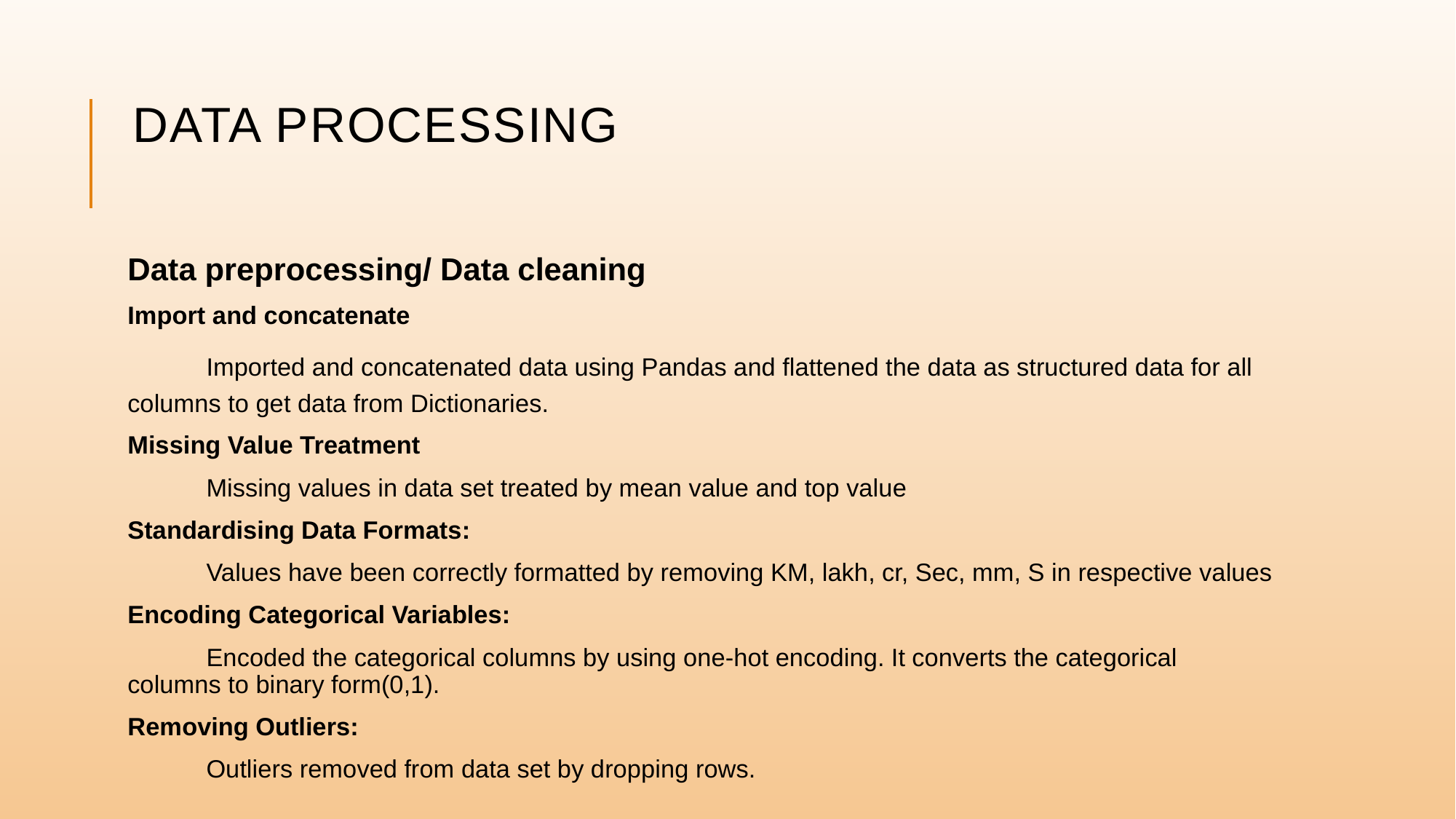

# Data Processing
Data preprocessing/ Data cleaning
Import and concatenate
	Imported and concatenated data using Pandas and flattened the data as structured data for all columns to get data from Dictionaries.
Missing Value Treatment
	Missing values in data set treated by mean value and top value
Standardising Data Formats:
	Values have been correctly formatted by removing KM, lakh, cr, Sec, mm, S in respective values
Encoding Categorical Variables:
	Encoded the categorical columns by using one-hot encoding. It converts the categorical columns to binary form(0,1).
Removing Outliers:
	Outliers removed from data set by dropping rows.